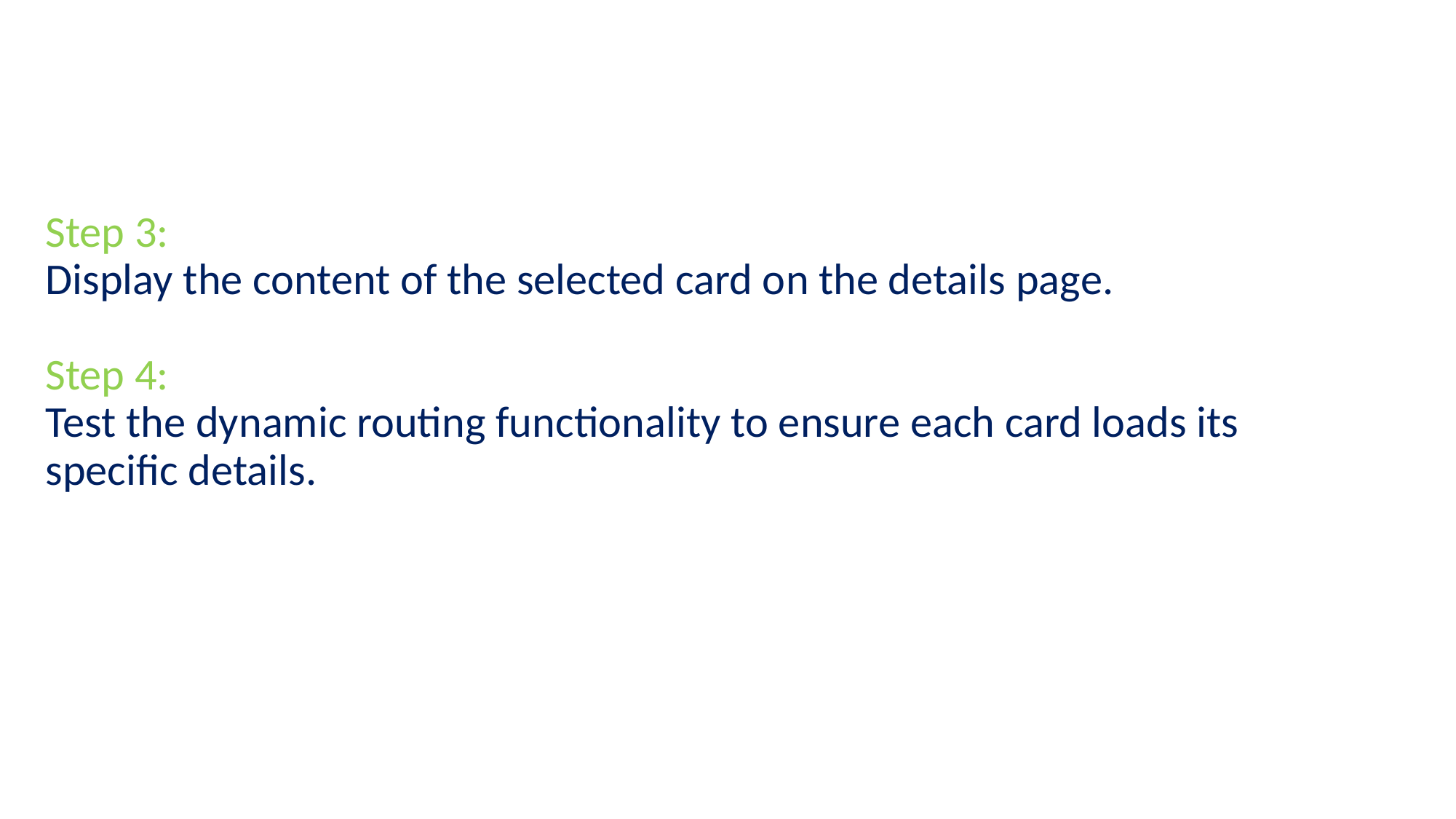

# Step 3: Display the content of the selected card on the details page. Step 4: Test the dynamic routing functionality to ensure each card loads its specific details.